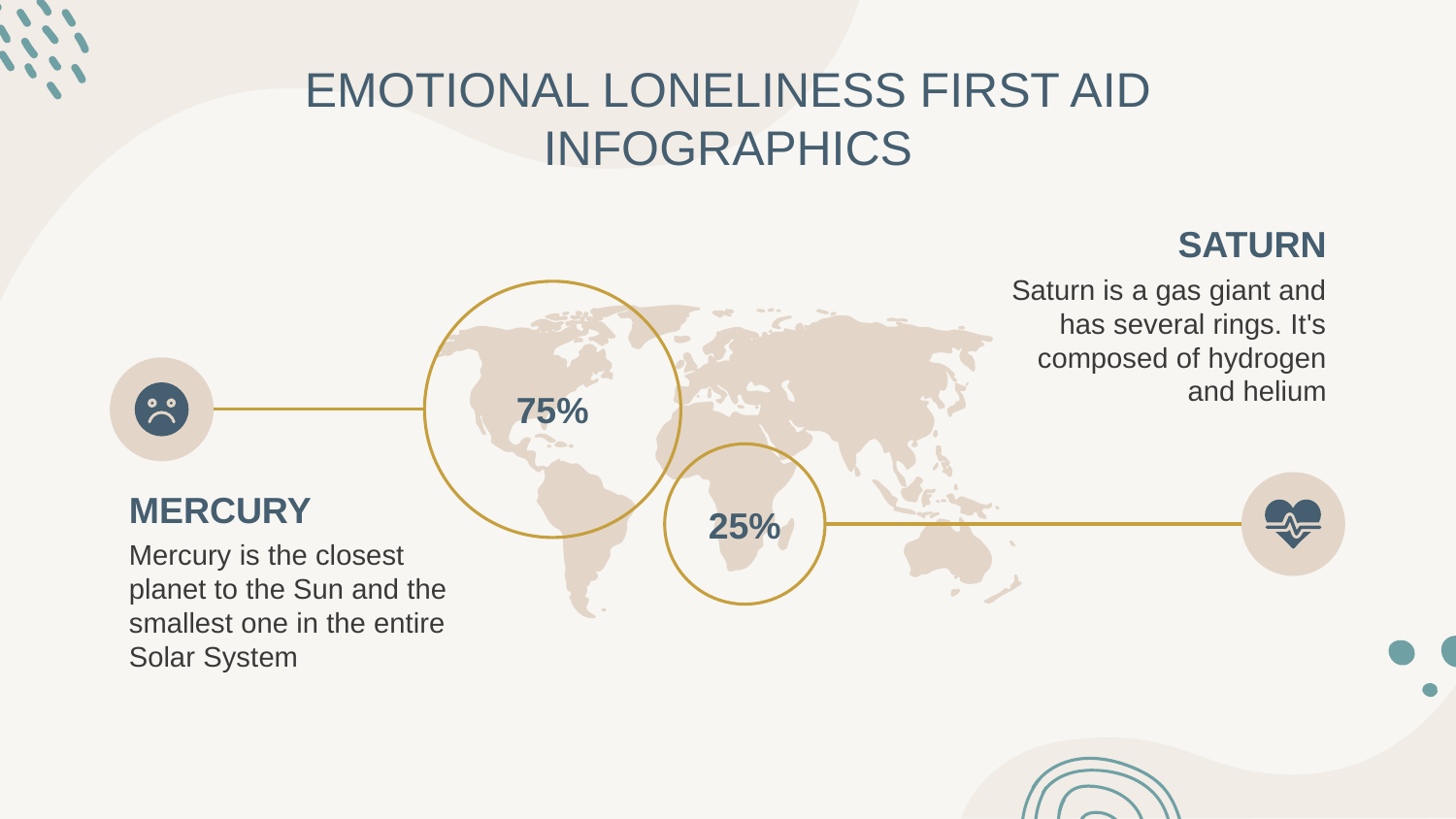

# EMOTIONAL LONELINESS FIRST AID INFOGRAPHICS
SATURN
Saturn is a gas giant and has several rings. It's composed of hydrogen and helium
25%
75%
MERCURY
Mercury is the closest planet to the Sun and the smallest one in the entire Solar System